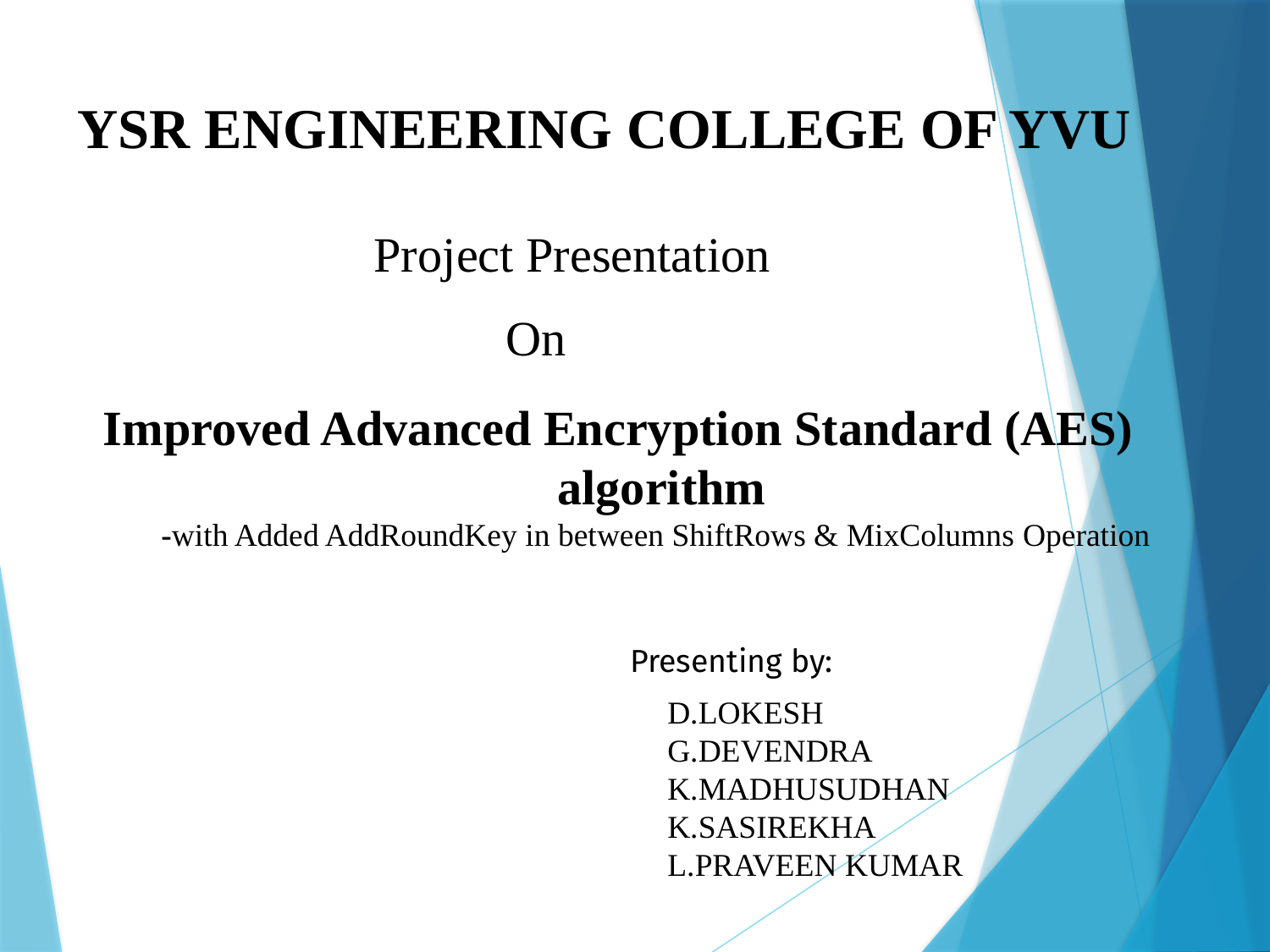

YSR ENGINEERING COLLEGE OF YVU
Project Presentation
On
Improved Advanced Encryption Standard (AES)
algorithm
-with Added AddRoundKey in between ShiftRows & MixColumns Operation
Presenting by:
D.LOKESH
G.DEVENDRA
K.MADHUSUDHAN
K.SASIREKHA
L.PRAVEEN KUMAR